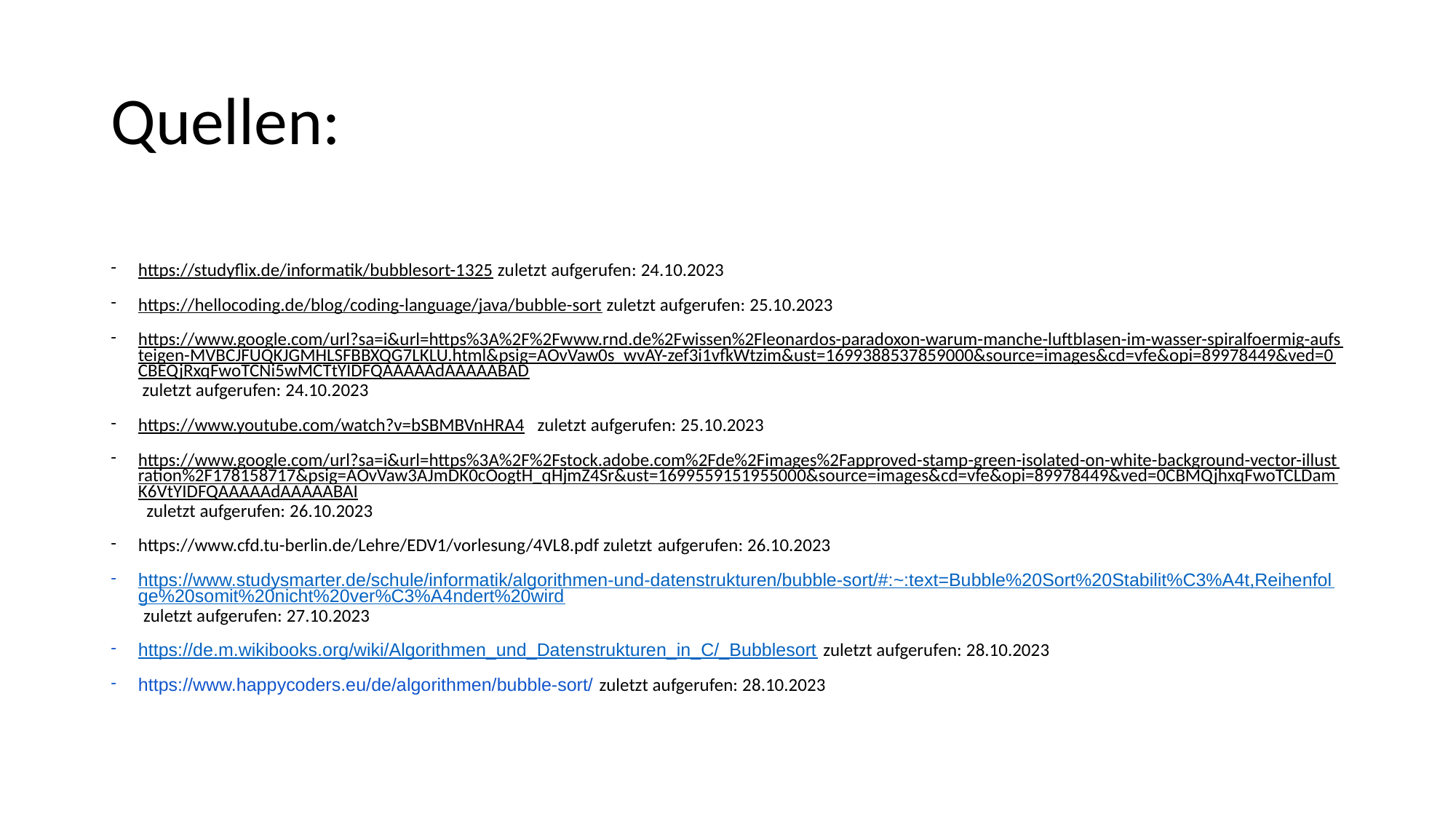

# Quellen:

https://studyflix.de/informatik/bubblesort-1325 zuletzt aufgerufen: 24.10.2023
https://hellocoding.de/blog/coding-language/java/bubble-sort zuletzt aufgerufen: 25.10.2023
https://www.google.com/url?sa=i&url=https%3A%2F%2Fwww.rnd.de%2Fwissen%2Fleonardos-paradoxon-warum-manche-luftblasen-im-wasser-spiralfoermig-aufsteigen-MVBCJFUQKJGMHLSFBBXQG7LKLU.html&psig=AOvVaw0s_wvAY-zef3i1vfkWtzim&ust=1699388537859000&source=images&cd=vfe&opi=89978449&ved=0CBEQjRxqFwoTCNi5wMCTtYIDFQAAAAAdAAAAABAD zuletzt aufgerufen: 24.10.2023
https://www.youtube.com/watch?v=bSBMBVnHRA4   zuletzt aufgerufen: 25.10.2023
https://www.google.com/url?sa=i&url=https%3A%2F%2Fstock.adobe.com%2Fde%2Fimages%2Fapproved-stamp-green-isolated-on-white-background-vector-illustration%2F178158717&psig=AOvVaw3AJmDK0cOogtH_qHjmZ4Sr&ust=1699559151955000&source=images&cd=vfe&opi=89978449&ved=0CBMQjhxqFwoTCLDamK6VtYIDFQAAAAAdAAAAABAI  zuletzt aufgerufen: 26.10.2023
https://www.cfd.tu-berlin.de/Lehre/EDV1/vorlesung/4VL8.pdf zuletzt aufgerufen: 26.10.2023
https://www.studysmarter.de/schule/informatik/algorithmen-und-datenstrukturen/bubble-sort/#:~:text=Bubble%20Sort%20Stabilit%C3%A4t,Reihenfolge%20somit%20nicht%20ver%C3%A4ndert%20wird zuletzt aufgerufen: 27.10.2023
https://de.m.wikibooks.org/wiki/Algorithmen_und_Datenstrukturen_in_C/_Bubblesort zuletzt aufgerufen: 28.10.2023
https://www.happycoders.eu/de/algorithmen/bubble-sort/ zuletzt aufgerufen: 28.10.2023